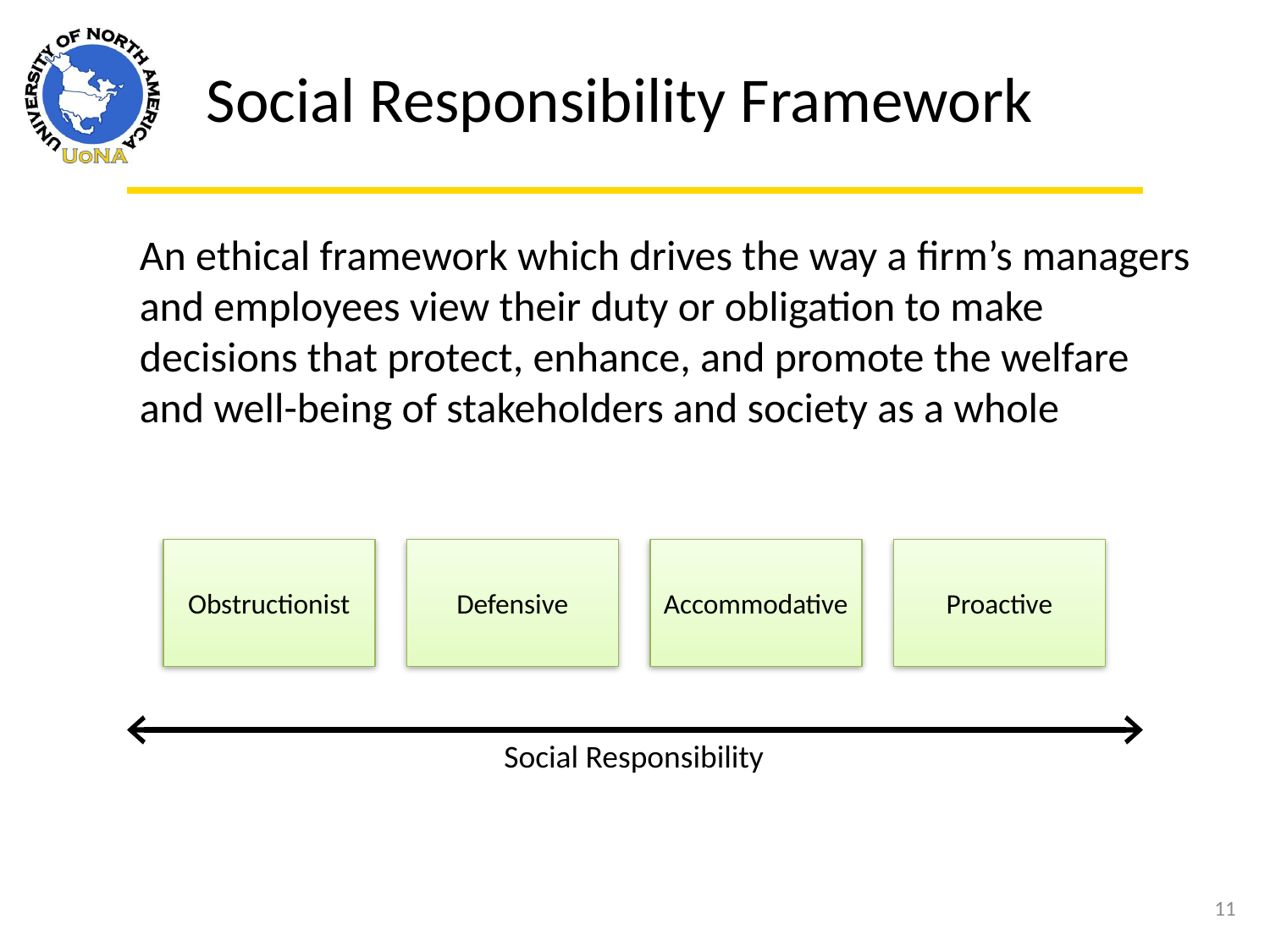

Social Responsibility Framework
An ethical framework which drives the way a firm’s managers and employees view their duty or obligation to make decisions that protect, enhance, and promote the welfare and well-being of stakeholders and society as a whole
Obstructionist
Defensive
Accommodative
Proactive
Social Responsibility
11